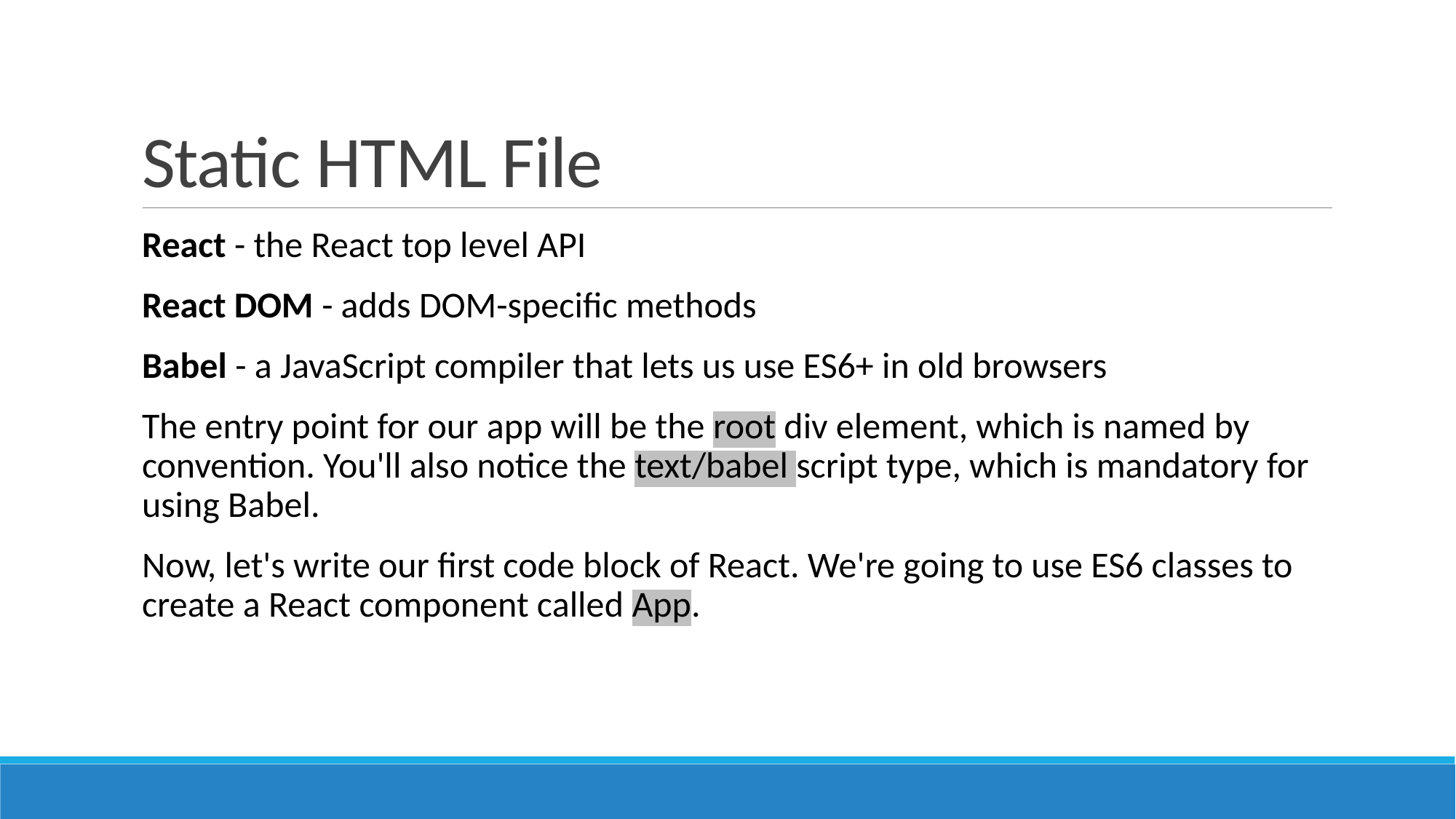

# Static HTML File
React - the React top level API
React DOM - adds DOM-specific methods
Babel - a JavaScript compiler that lets us use ES6+ in old browsers
The entry point for our app will be the root div element, which is named by convention. You'll also notice the text/babel script type, which is mandatory for using Babel.
Now, let's write our first code block of React. We're going to use ES6 classes to create a React component called App.